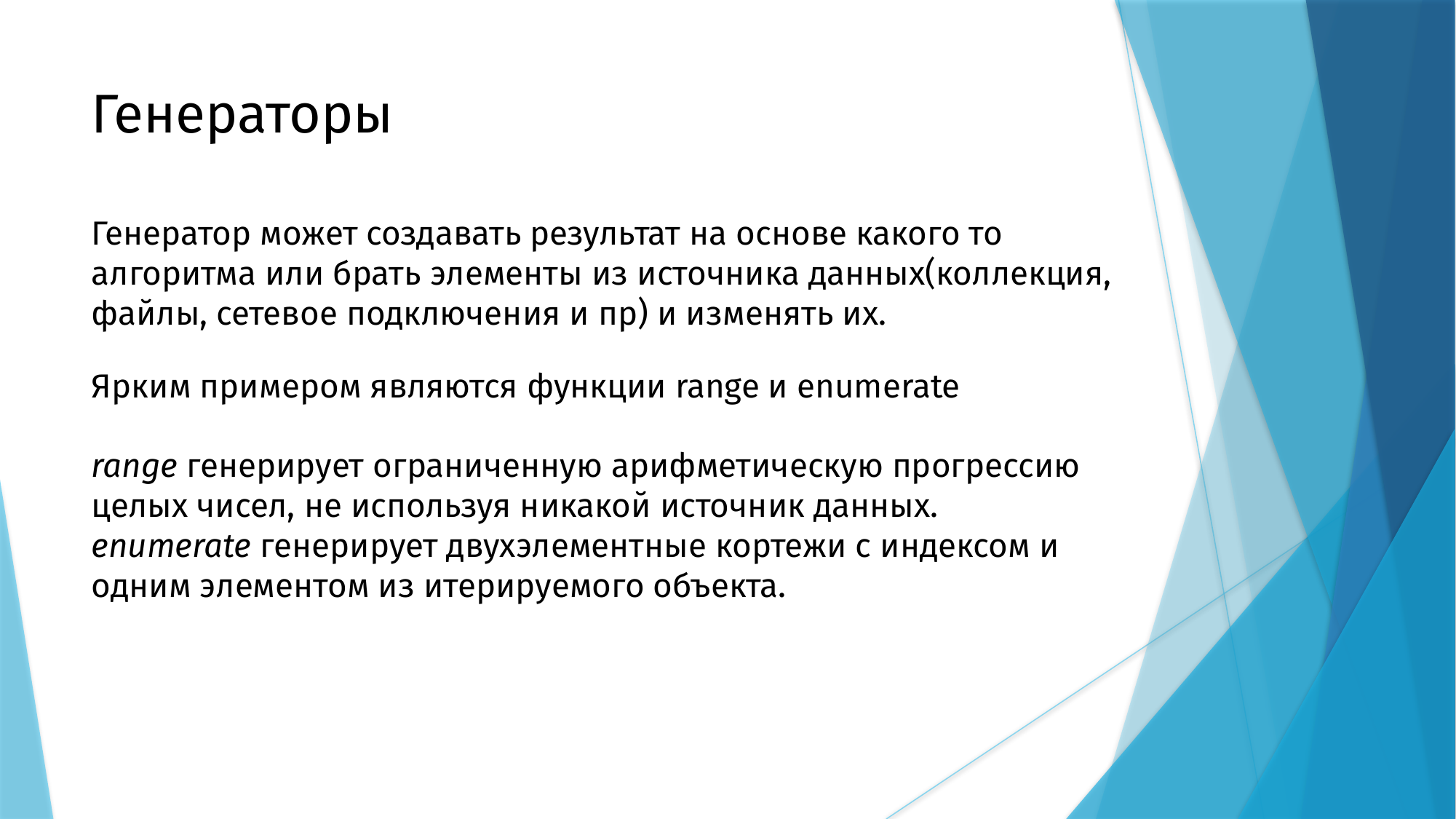

Генераторы
Генератор может создавать результат на основе какого то алгоритма или брать элементы из источника данных(коллекция, файлы, сетевое подключения и пр) и изменять их.
Ярким примером являются функции range и enumerate

range генерирует ограниченную арифметическую прогрессию целых чисел, не используя никакой источник данных.
enumerate генерирует двухэлементные кортежи с индексом и одним элементом из итерируемого объекта.